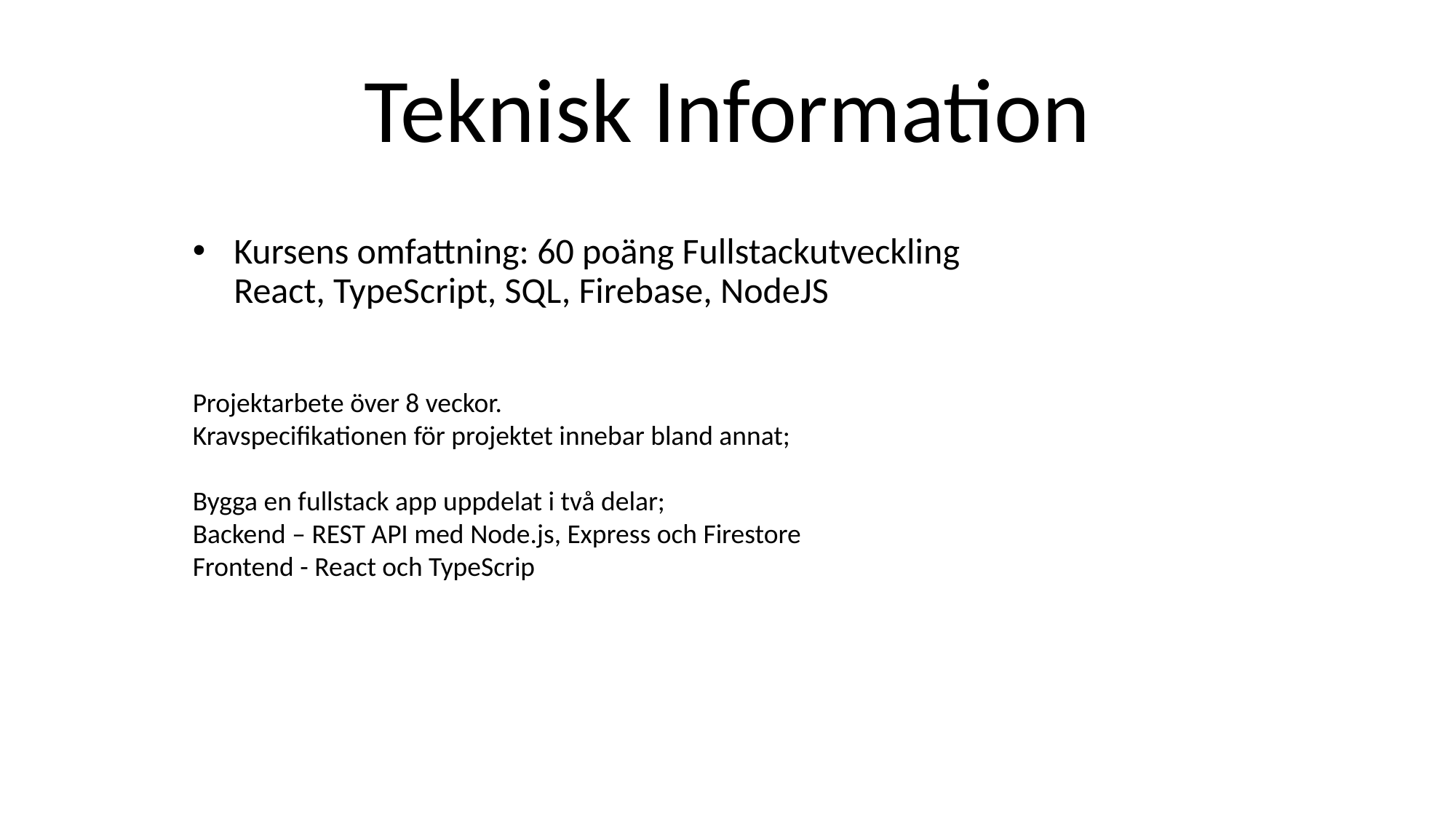

# Teknisk Information
Kursens omfattning: 60 poäng Fullstackutveckling
React, TypeScript, SQL, Firebase, NodeJS
Projektarbete över 8 veckor.
Kravspecifikationen för projektet innebar bland annat;
Bygga en fullstack app uppdelat i två delar;
Backend – REST API med Node.js, Express och Firestore
Frontend - React och TypeScrip